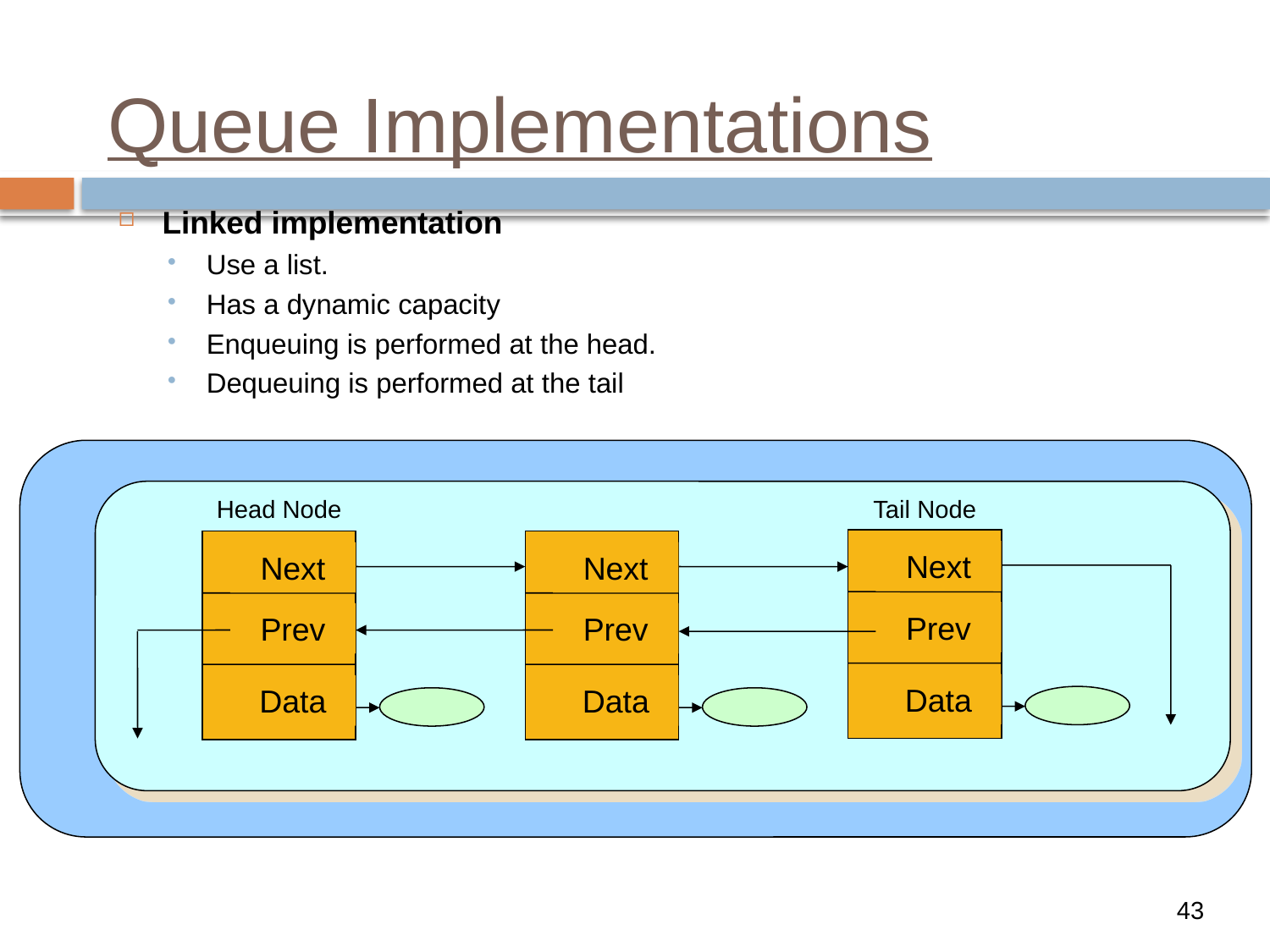

# Queue Implementations
Linked implementation
Use a list.
Has a dynamic capacity
Enqueuing is performed at the head.
Dequeuing is performed at the tail

Head Node
Tail Node

Next
Next
Next

Prev
Prev
Prev

Data
Data
Data

43